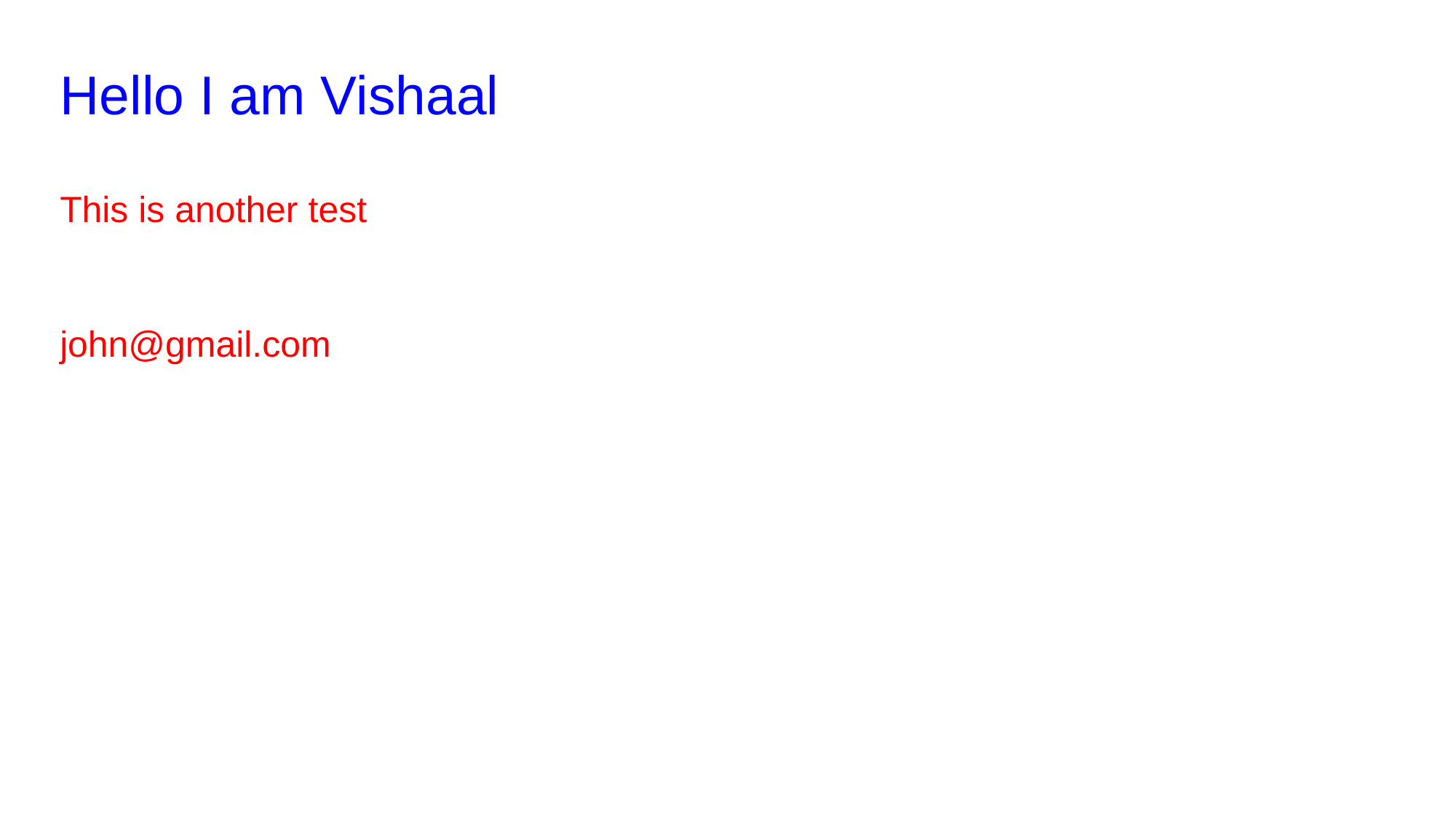

# Hello I am Vishaal
This is another test

john@gmail.com